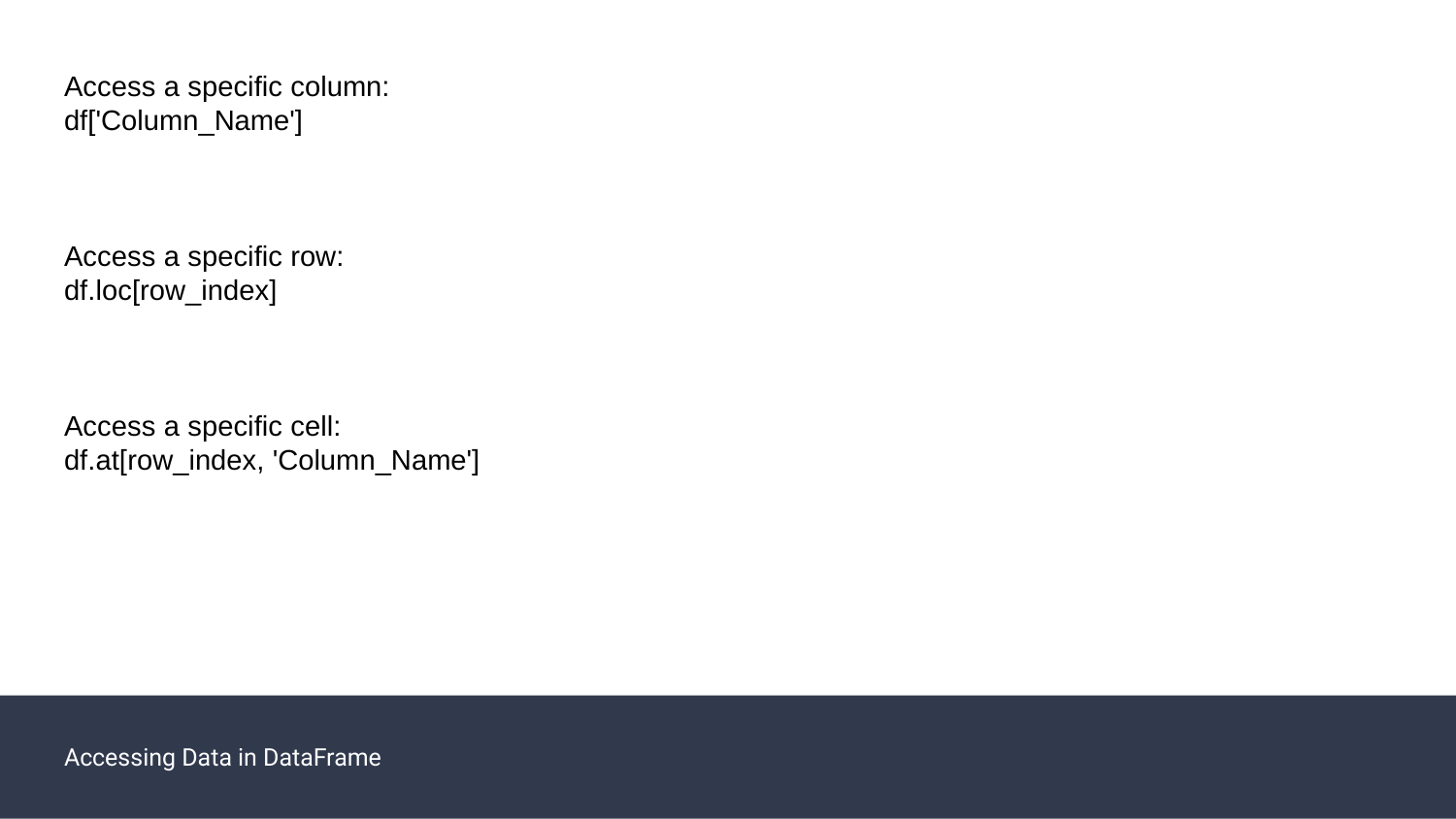

Access a specific column:
df['Column_Name']

Access a specific row:
df.loc[row_index]

Access a specific cell:
df.at[row_index, 'Column_Name']
Accessing Data in DataFrame